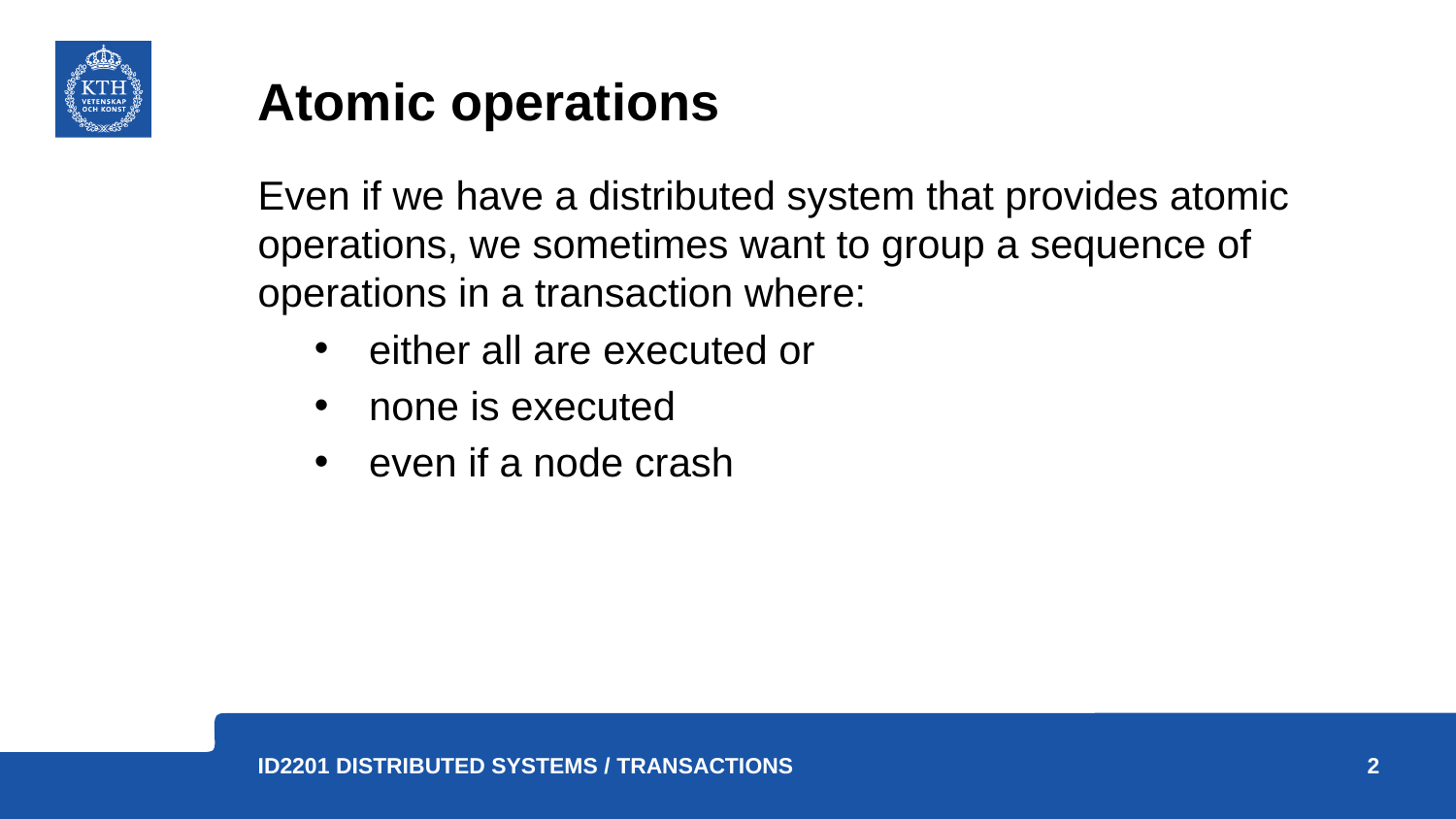

# Atomic operations
Even if we have a distributed system that provides atomic operations, we sometimes want to group a sequence of operations in a transaction where:
either all are executed or
none is executed
even if a node crash
2
ID2201 Distributed Systems / Transactions